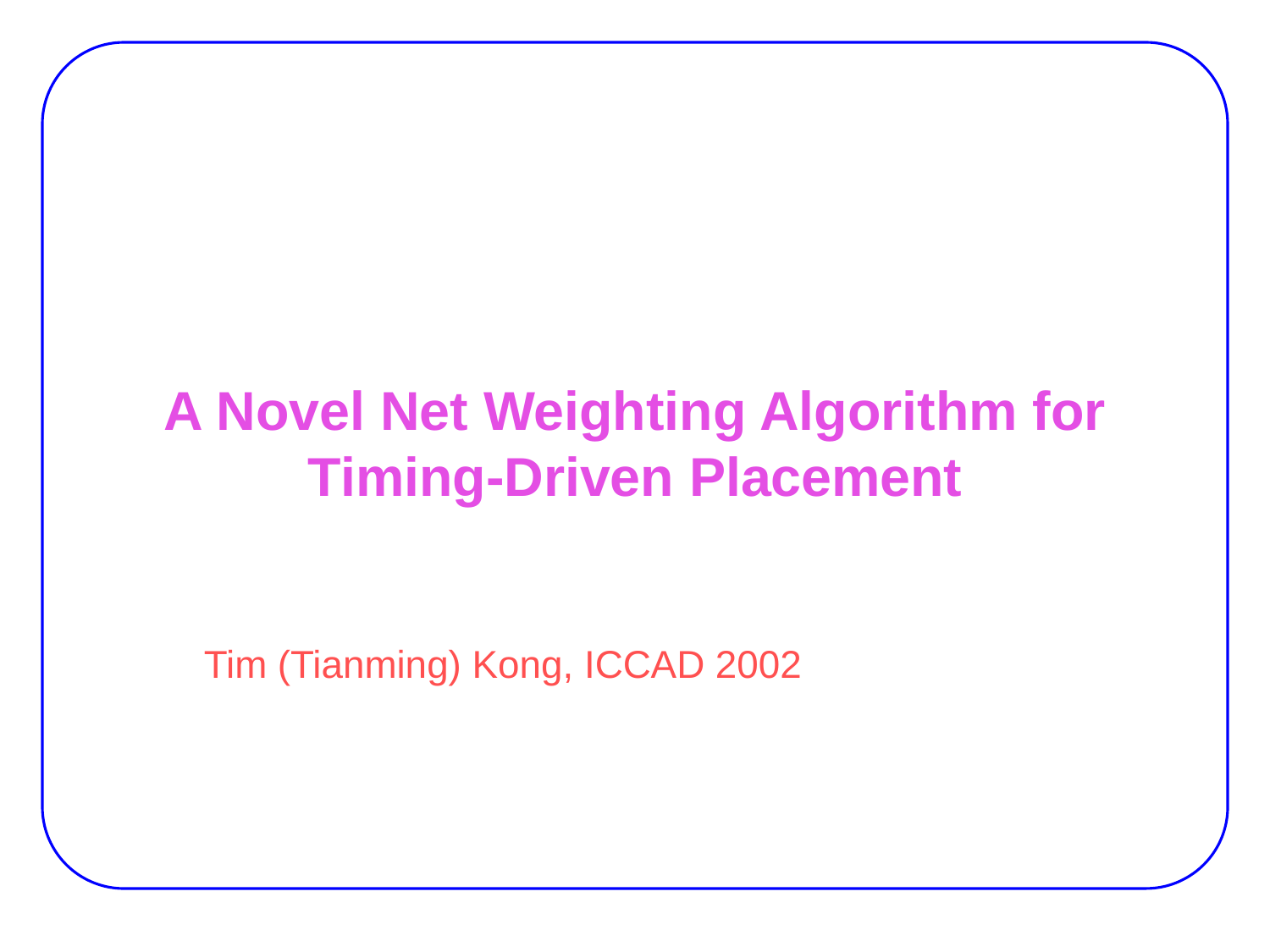

# A Novel Net Weighting Algorithm for Timing-Driven Placement
Tim (Tianming) Kong, ICCAD 2002